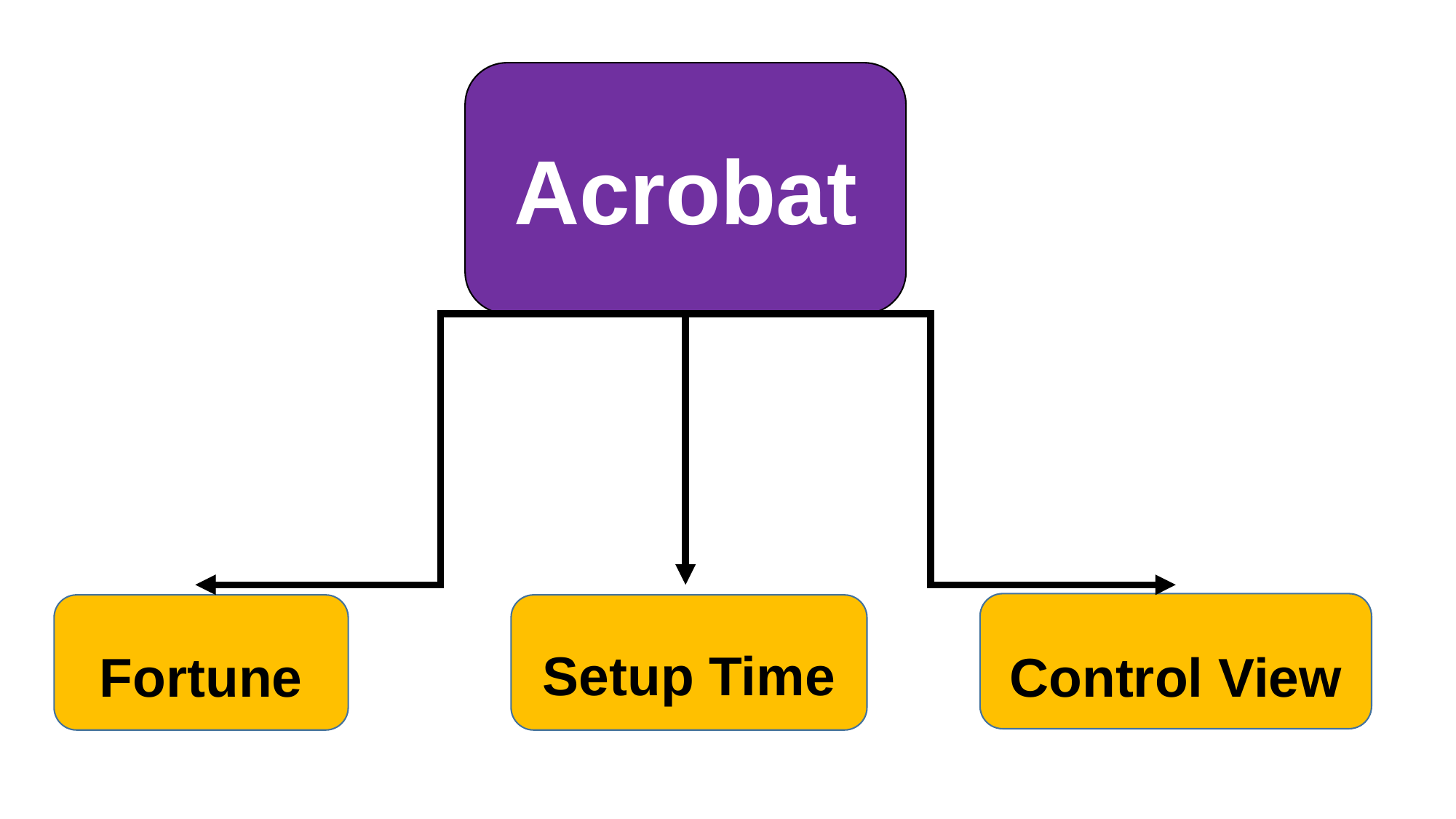

ㄱ
Acrobat
Setup Time

Fortune

Control View